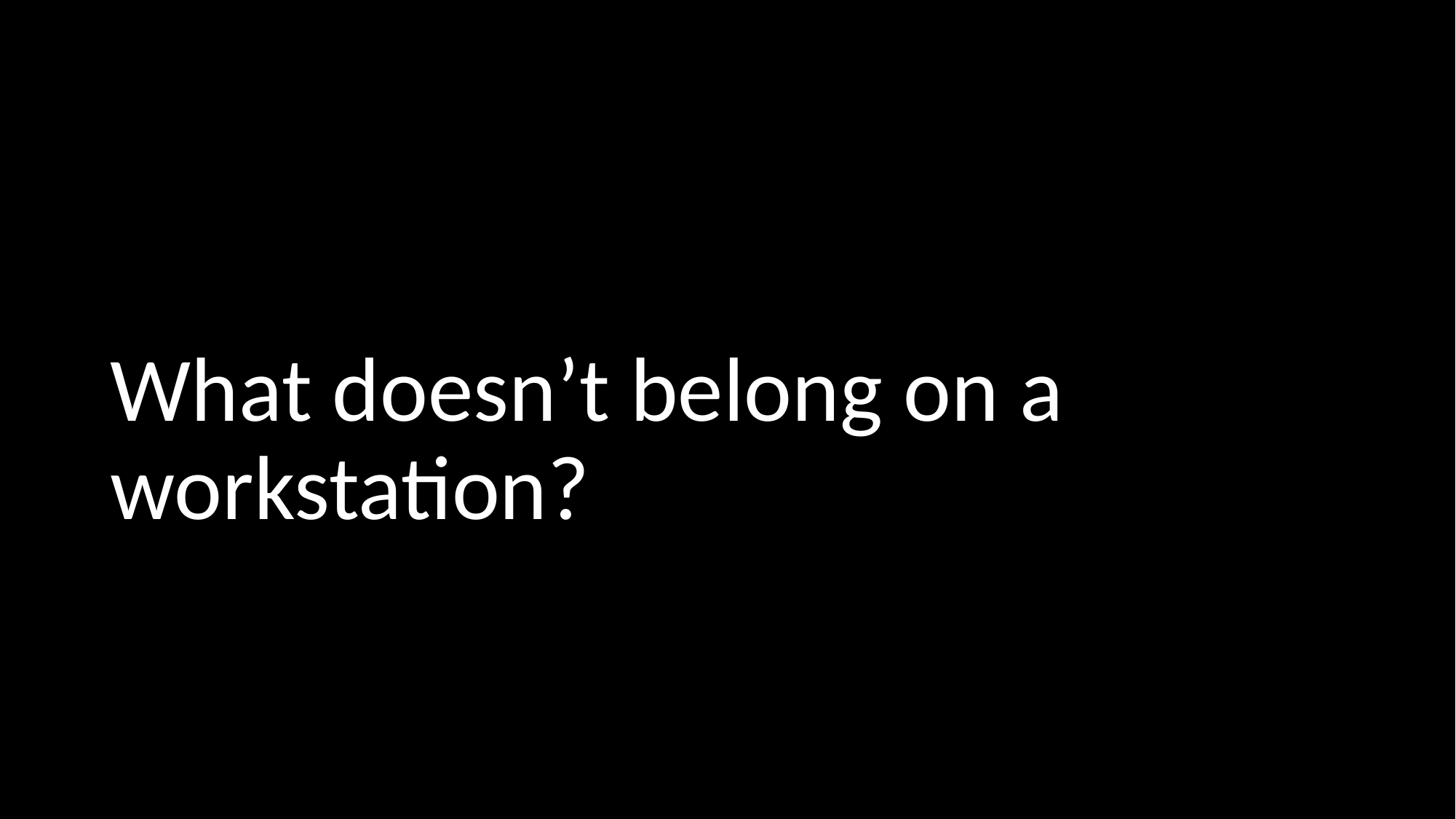

# What doesn’t belong on a workstation?